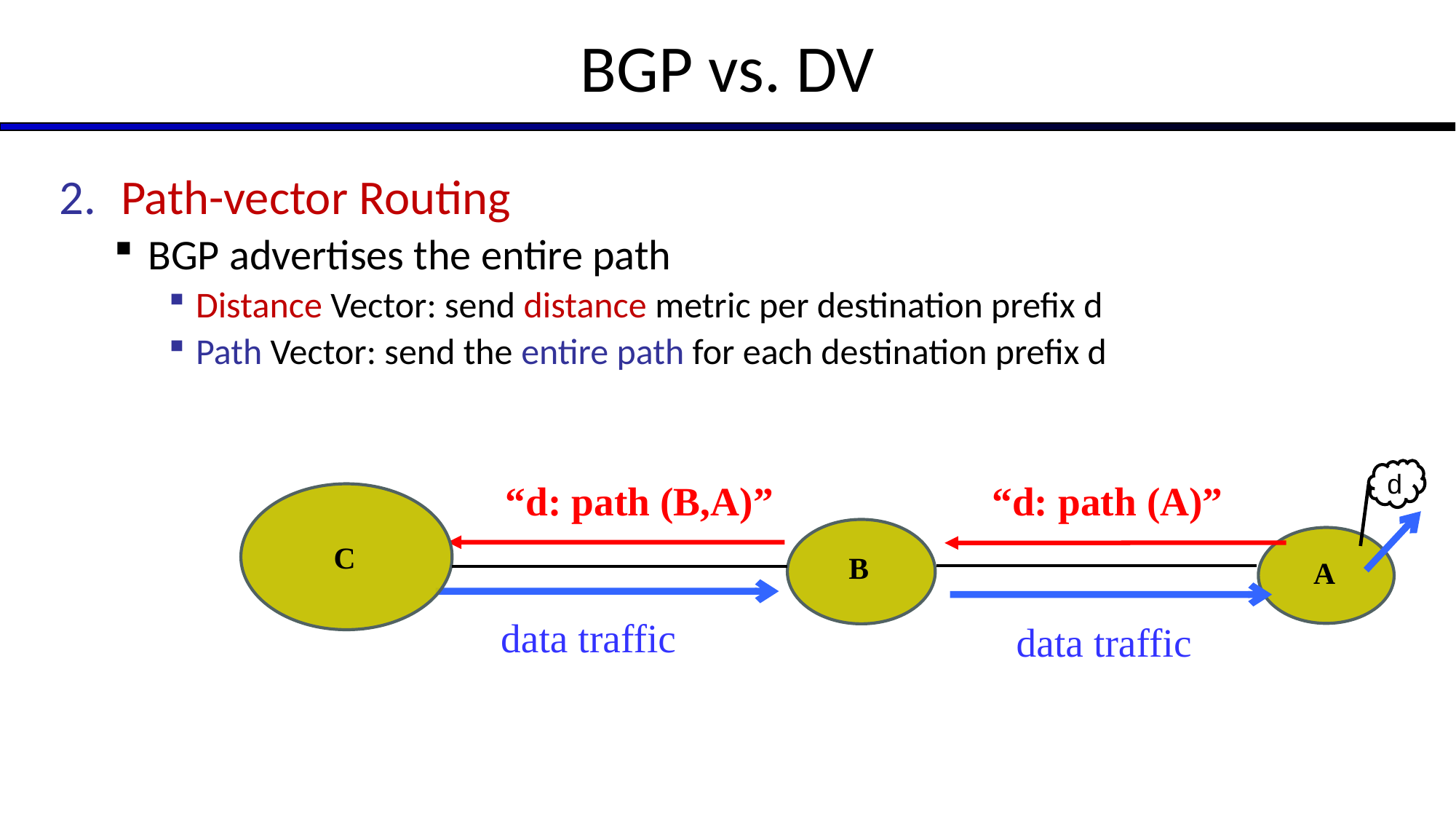

# BGP vs. DV
Path-vector Routing
BGP advertises the entire path
Distance Vector: send distance metric per destination prefix d
Path Vector: send the entire path for each destination prefix d
d
“d: path (B,A)”
“d: path (A)”

C

B
A

data traffic
data traffic